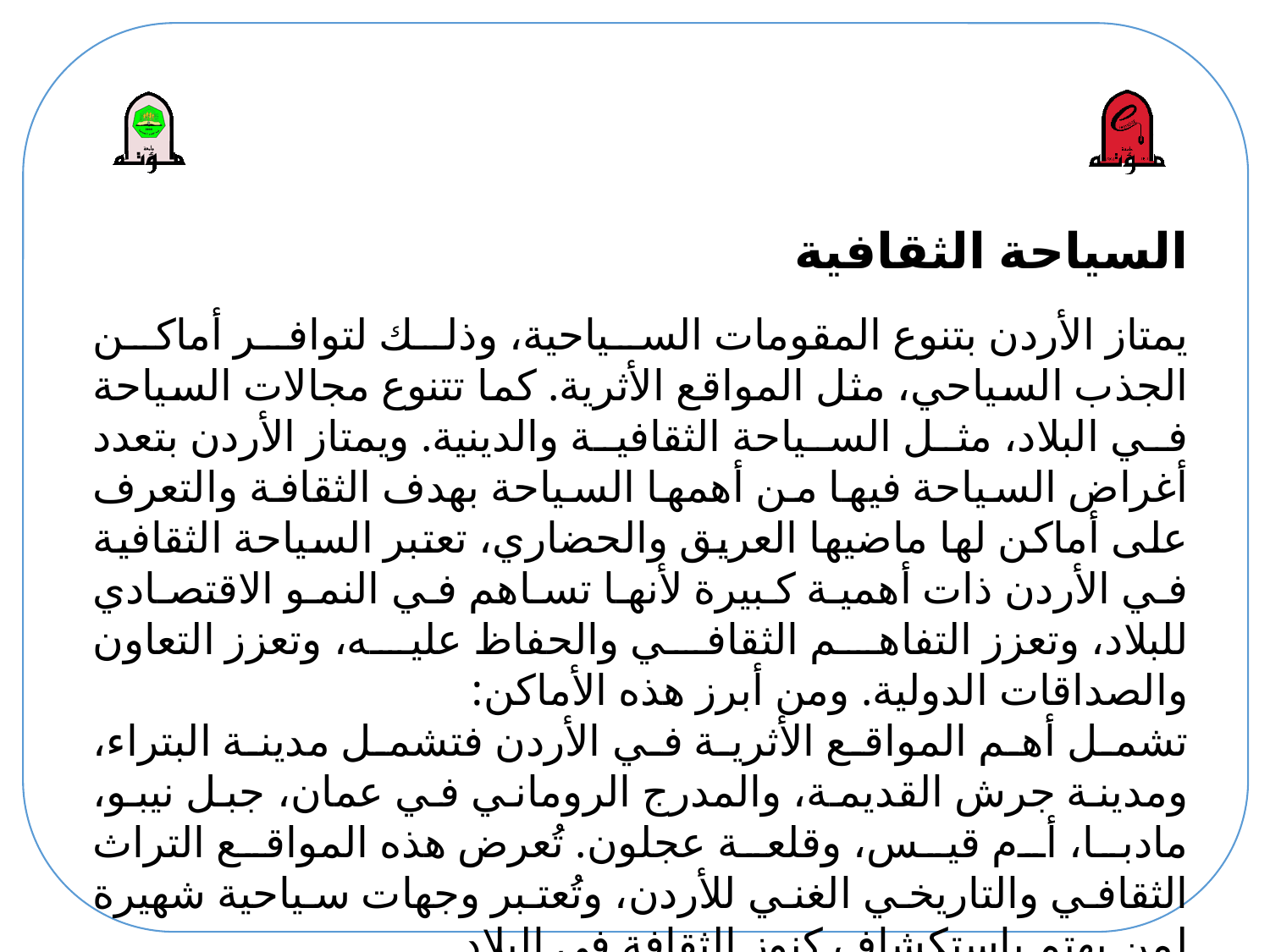

# السياحة الثقافية
يمتاز الأردن بتنوع المقومات السياحية، وذلك لتوافر أماكن الجذب السياحي، مثل المواقع الأثرية. كما تتنوع مجالات السياحة في البلاد، مثل السياحة الثقافية والدينية. ويمتاز الأردن بتعدد أغراض السياحة فيها من أهمها السياحة بهدف الثقافة والتعرف على أماكن لها ماضيها العريق والحضاري، تعتبر السياحة الثقافية في الأردن ذات أهمية كبيرة لأنها تساهم في النمو الاقتصادي للبلاد، وتعزز التفاهم الثقافي والحفاظ عليه، وتعزز التعاون والصداقات الدولية. ​ومن أبرز هذه الأماكن:
​تشمل أهم المواقع الأثرية في الأردن فتشمل مدينة البتراء، ومدينة جرش القديمة، والمدرج الروماني في عمان، جبل نيبو، مادبا، أم قيس، وقلعة عجلون. تُعرض هذه المواقع التراث الثقافي والتاريخي الغني للأردن، وتُعتبر وجهات سياحية شهيرة لمن يهتم باستكشاف كنوز الثقافة في البلاد.